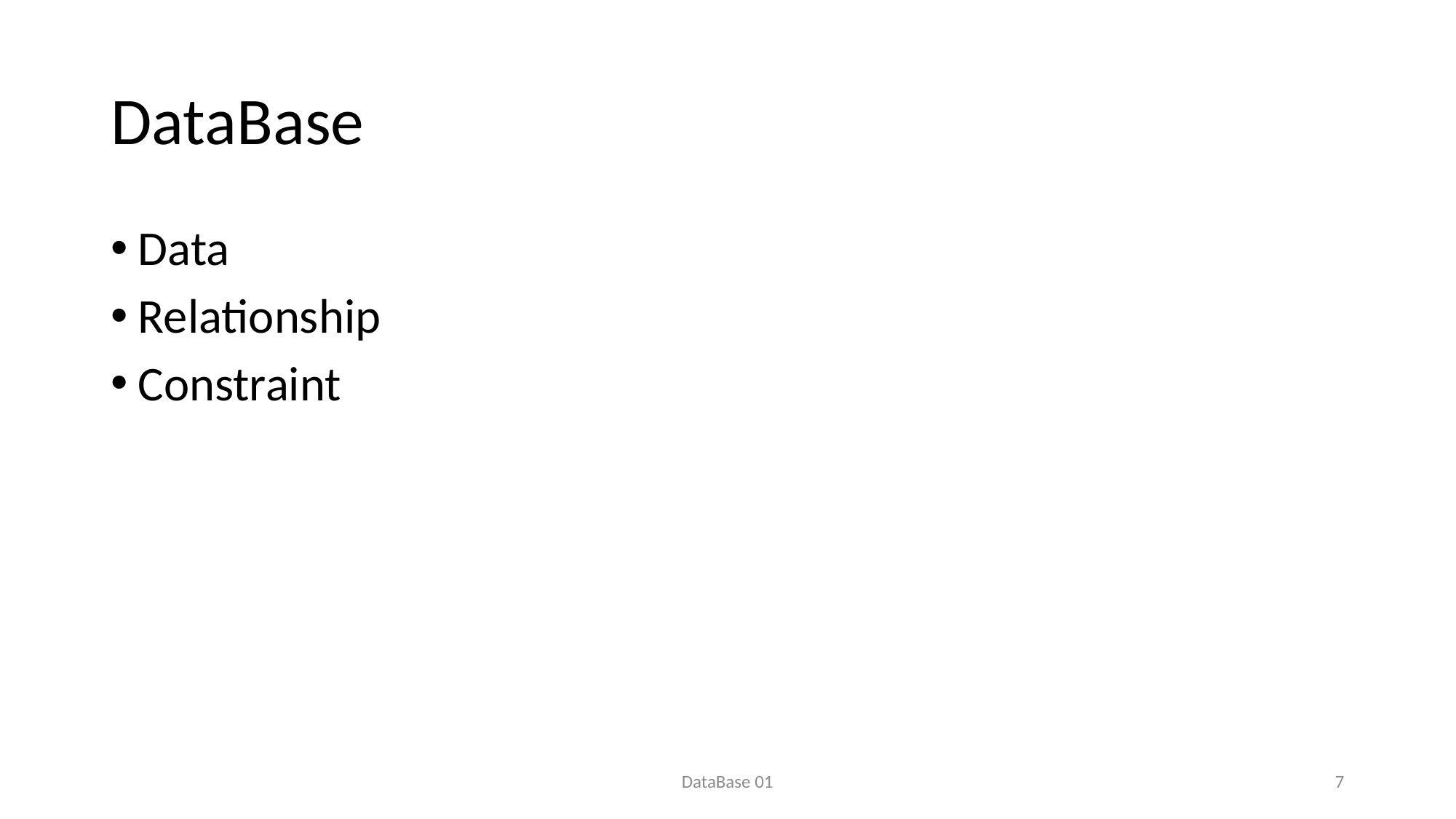

# DataBase
Data
Relationship
Constraint
DataBase 01
7